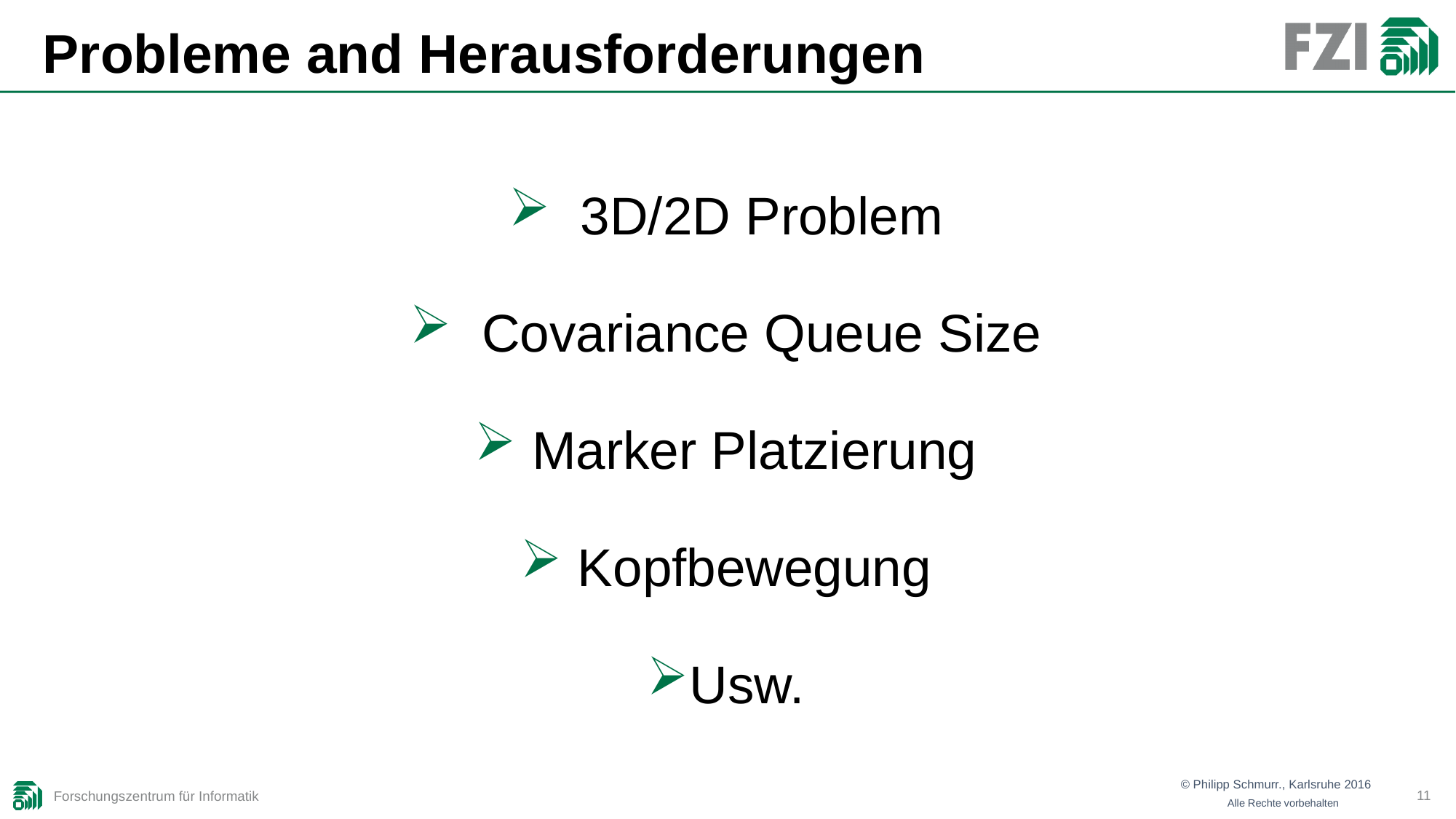

# Probleme and Herausforderungen
  3D/2D Problem
  Covariance Queue Size
 Marker Platzierung
 Kopfbewegung
Usw.

11